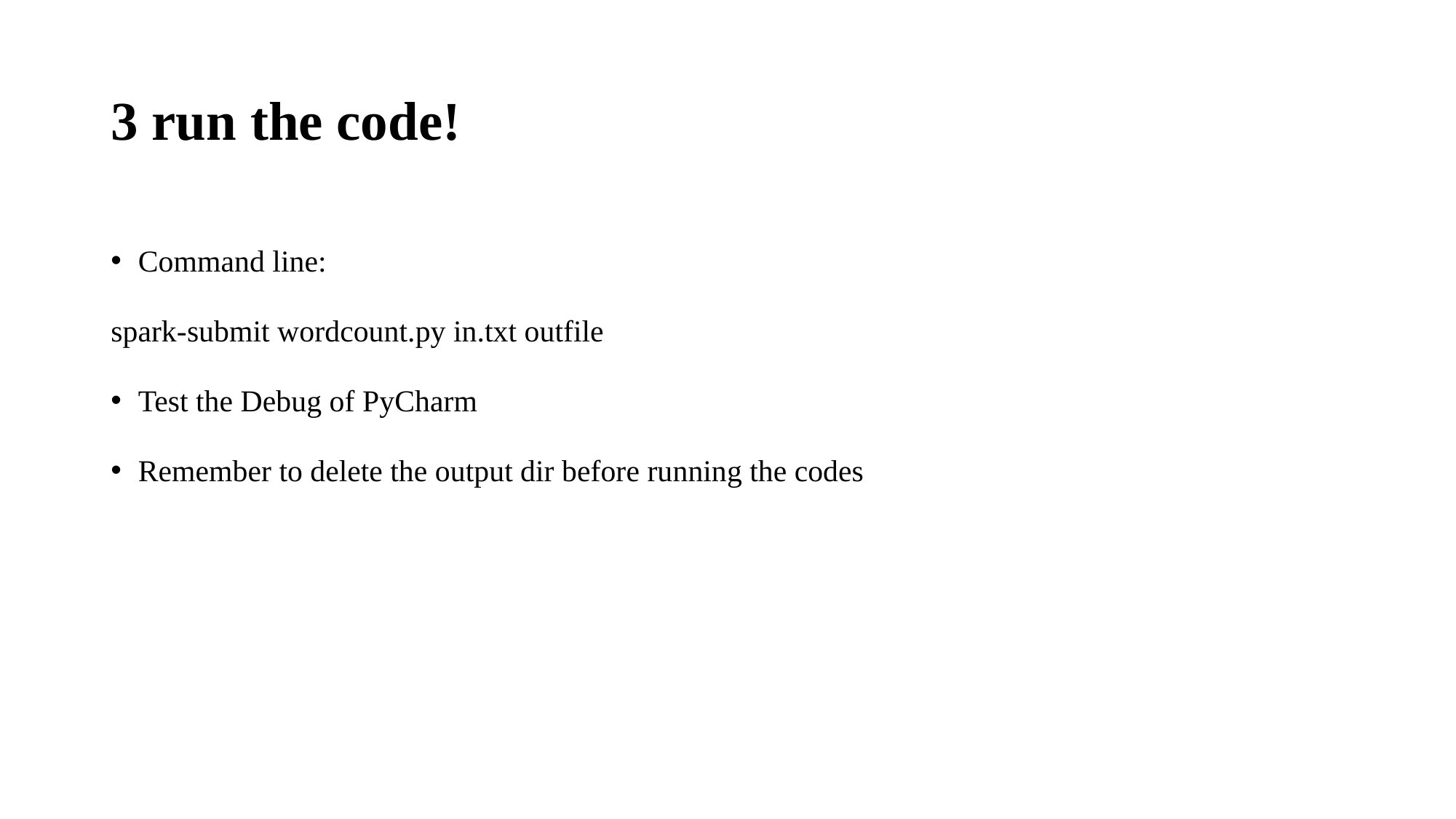

# 3 run the code!
Command line:
spark-submit wordcount.py in.txt outfile
Test the Debug of PyCharm
Remember to delete the output dir before running the codes